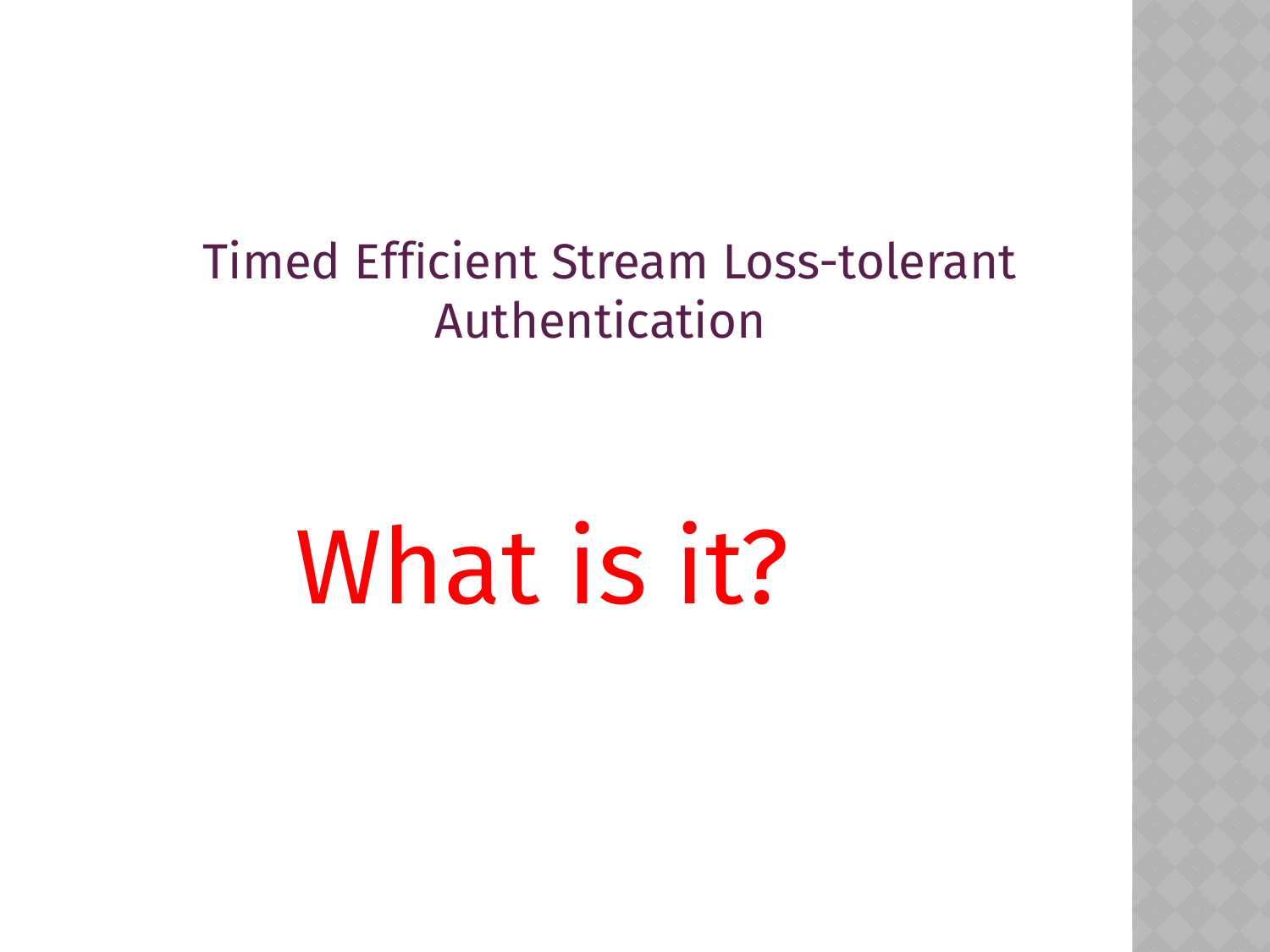

Timed Eﬃcient Stream Loss-tolerant 		        Authentication

	       What is it?